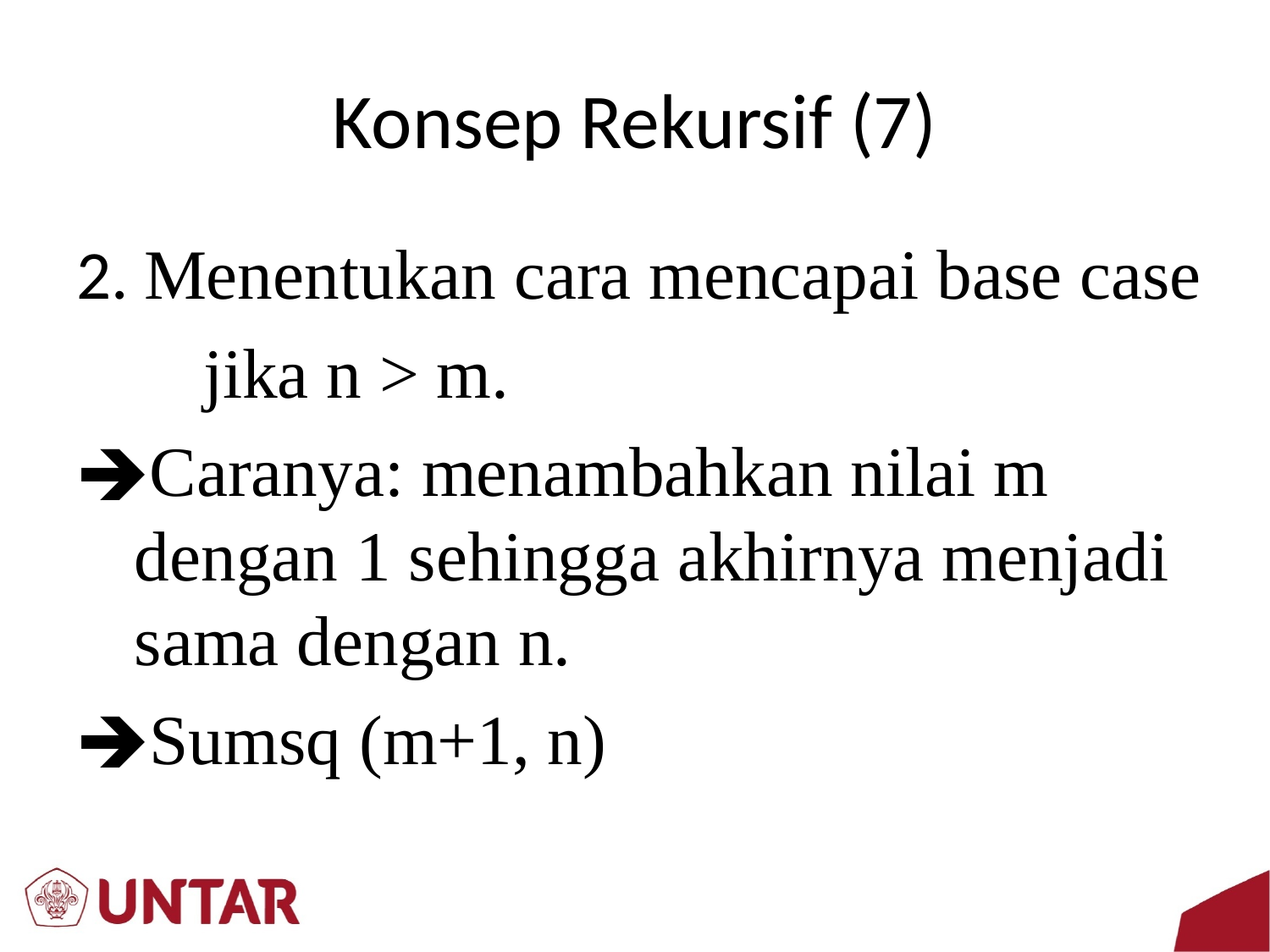

# Konsep Rekursif (7)
2. Menentukan cara mencapai base case
	jika n > m.
Caranya: menambahkan nilai m dengan 1 sehingga akhirnya menjadi sama dengan n.
Sumsq (m+1, n)